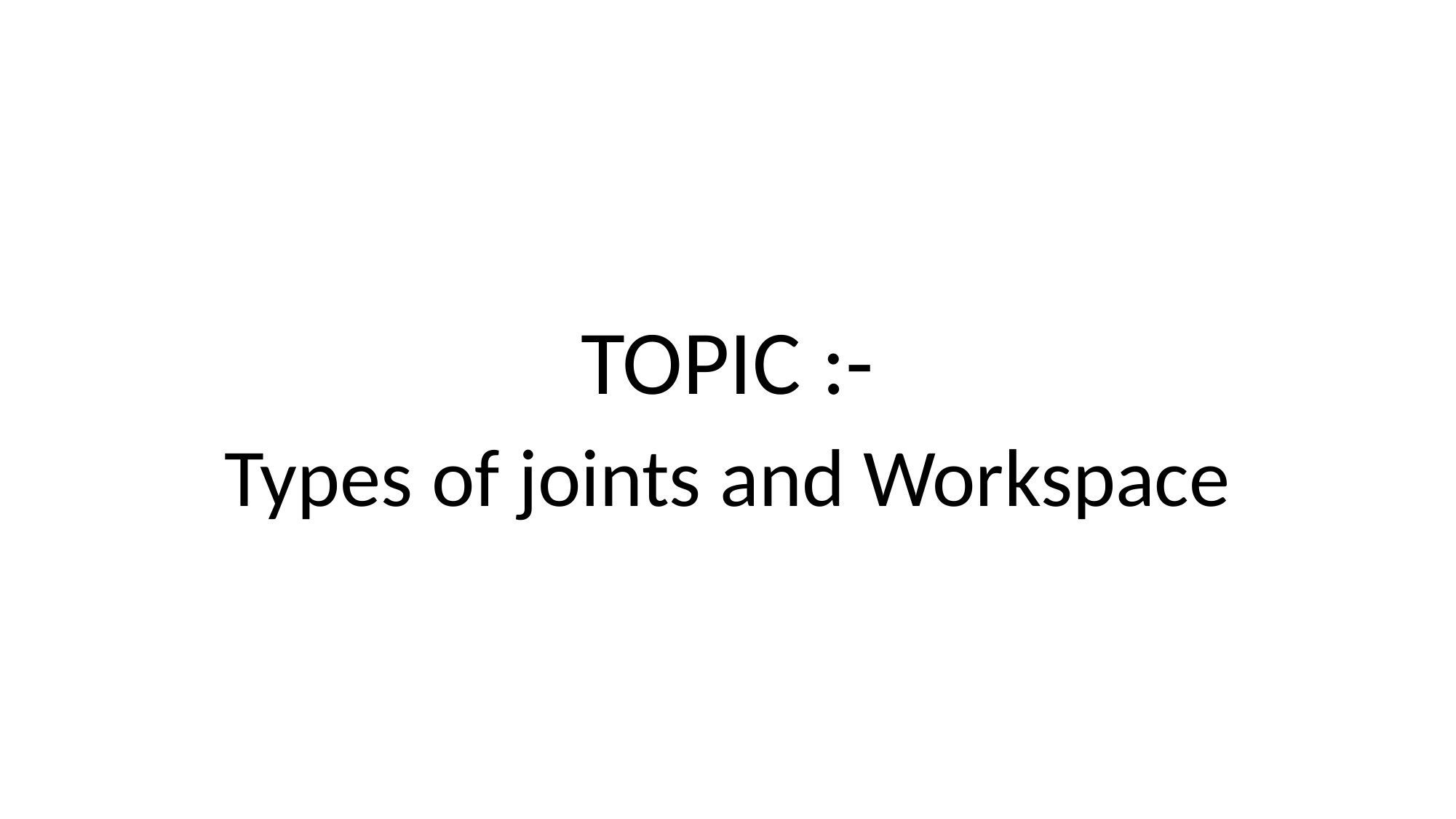

# TOPIC :-
Types of joints and Workspace